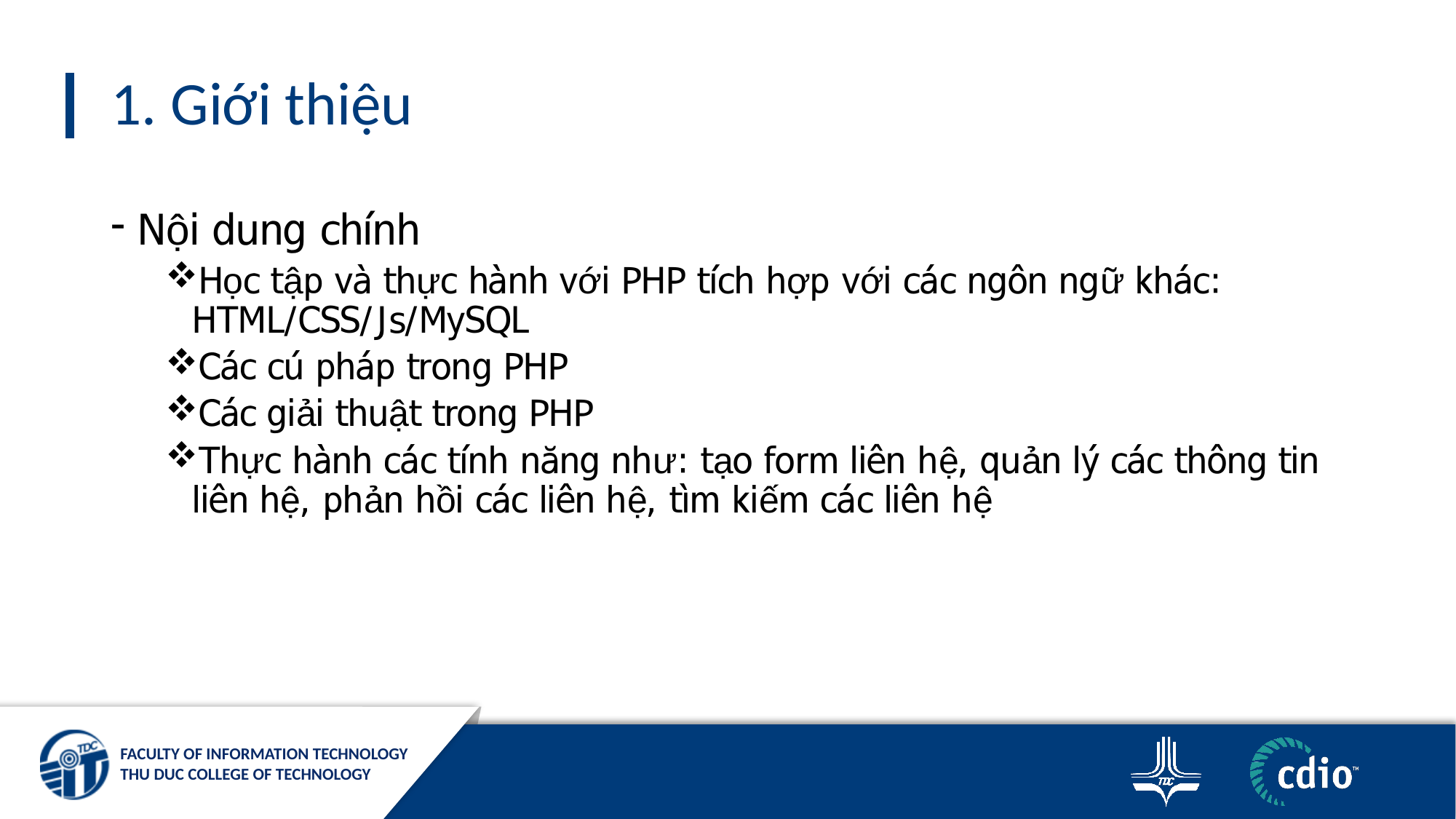

# 1. Giới thiệu
Nội dung chính
Học tập và thực hành với PHP tích hợp với các ngôn ngữ khác: HTML/CSS/Js/MySQL
Các cú pháp trong PHP
Các giải thuật trong PHP
Thực hành các tính năng như: tạo form liên hệ, quản lý các thông tin liên hệ, phản hồi các liên hệ, tìm kiếm các liên hệ